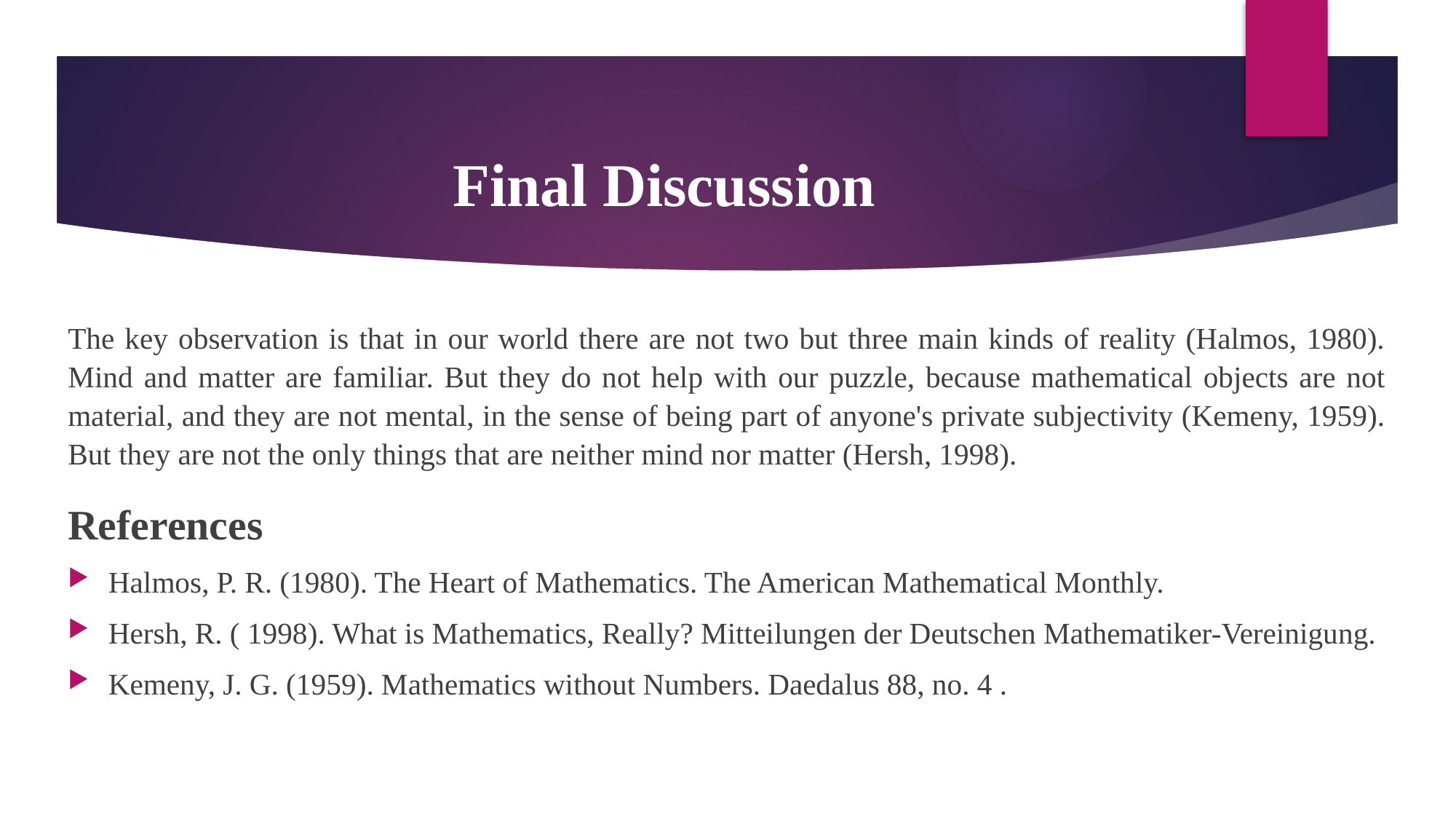

# Final Discussion
The key observation is that in our world there are not two but three main kinds of reality (Halmos, 1980). Mind and matter are familiar. But they do not help with our puzzle, because mathematical objects are not material, and they are not mental, in the sense of being part of anyone's private subjectivity (Kemeny, 1959). But they are not the only things that are neither mind nor matter (Hersh, 1998).
References
Halmos, P. R. (1980). The Heart of Mathematics. The American Mathematical Monthly.
Hersh, R. ( 1998). What is Mathematics, Really? Mitteilungen der Deutschen Mathematiker-Vereinigung.
Kemeny, J. G. (1959). Mathematics without Numbers. Daedalus 88, no. 4 .